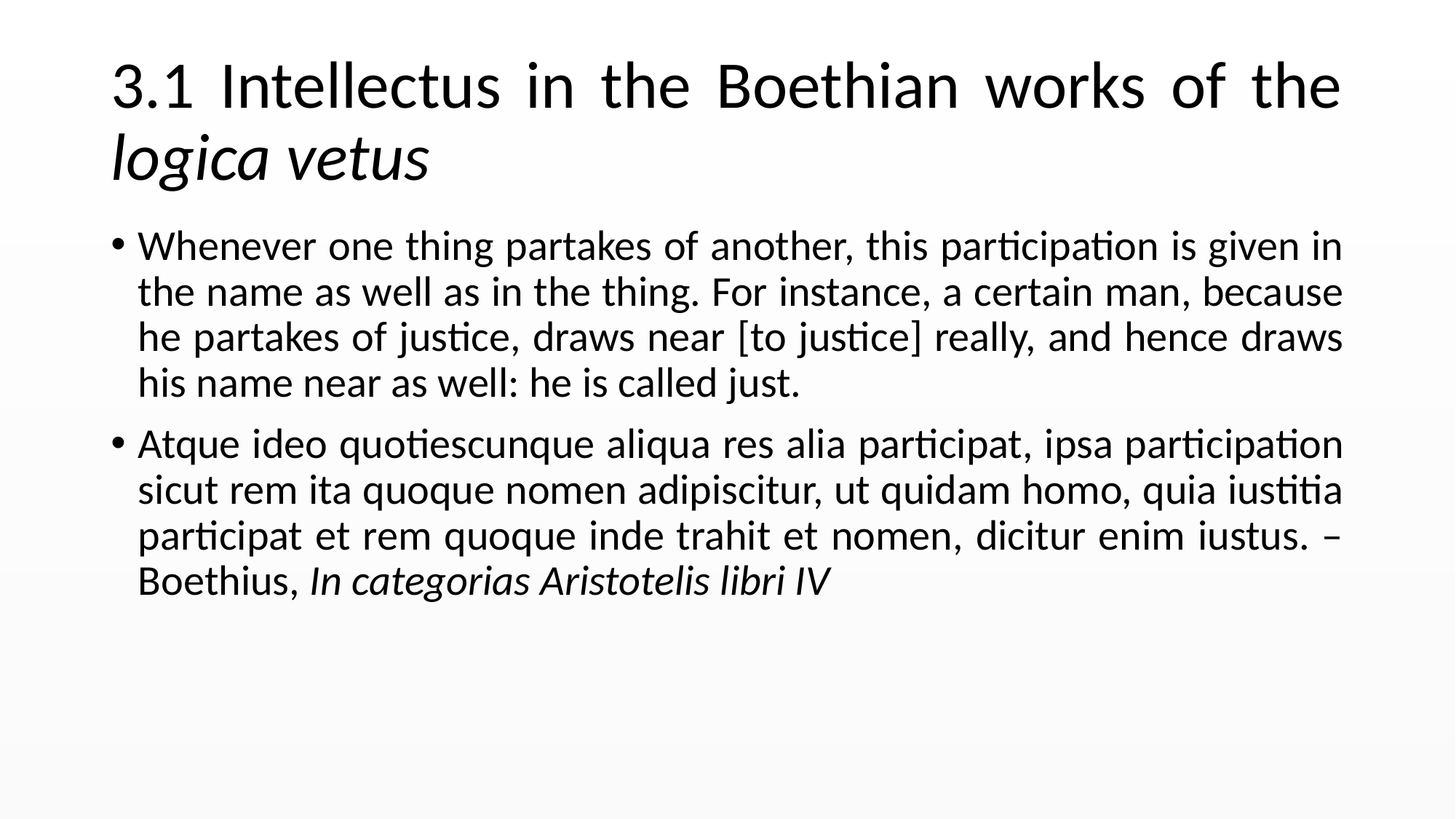

# 3.1 Intellectus in the Boethian works of the logica vetus
Whenever one thing partakes of another, this participation is given in the name as well as in the thing. For instance, a certain man, because he partakes of justice, draws near [to justice] really, and hence draws his name near as well: he is called just.
Atque ideo quotiescunque aliqua res alia participat, ipsa participation sicut rem ita quoque nomen adipiscitur, ut quidam homo, quia iustitia participat et rem quoque inde trahit et nomen, dicitur enim iustus. –Boethius, In categorias Aristotelis libri IV